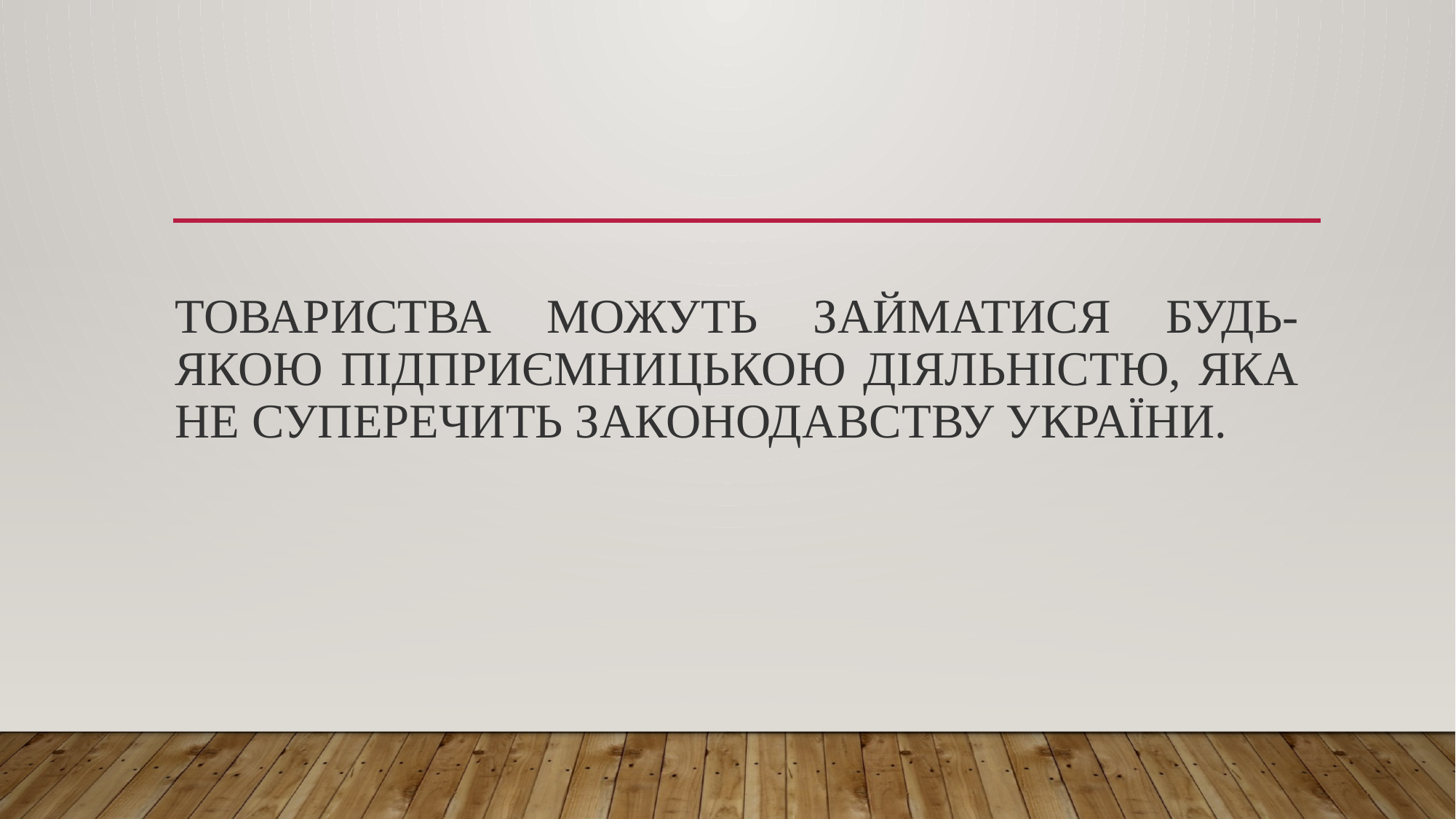

# Товариства можуть займатися будь-якою підприємницькою діяльністю, яка не суперечить законодавству України.